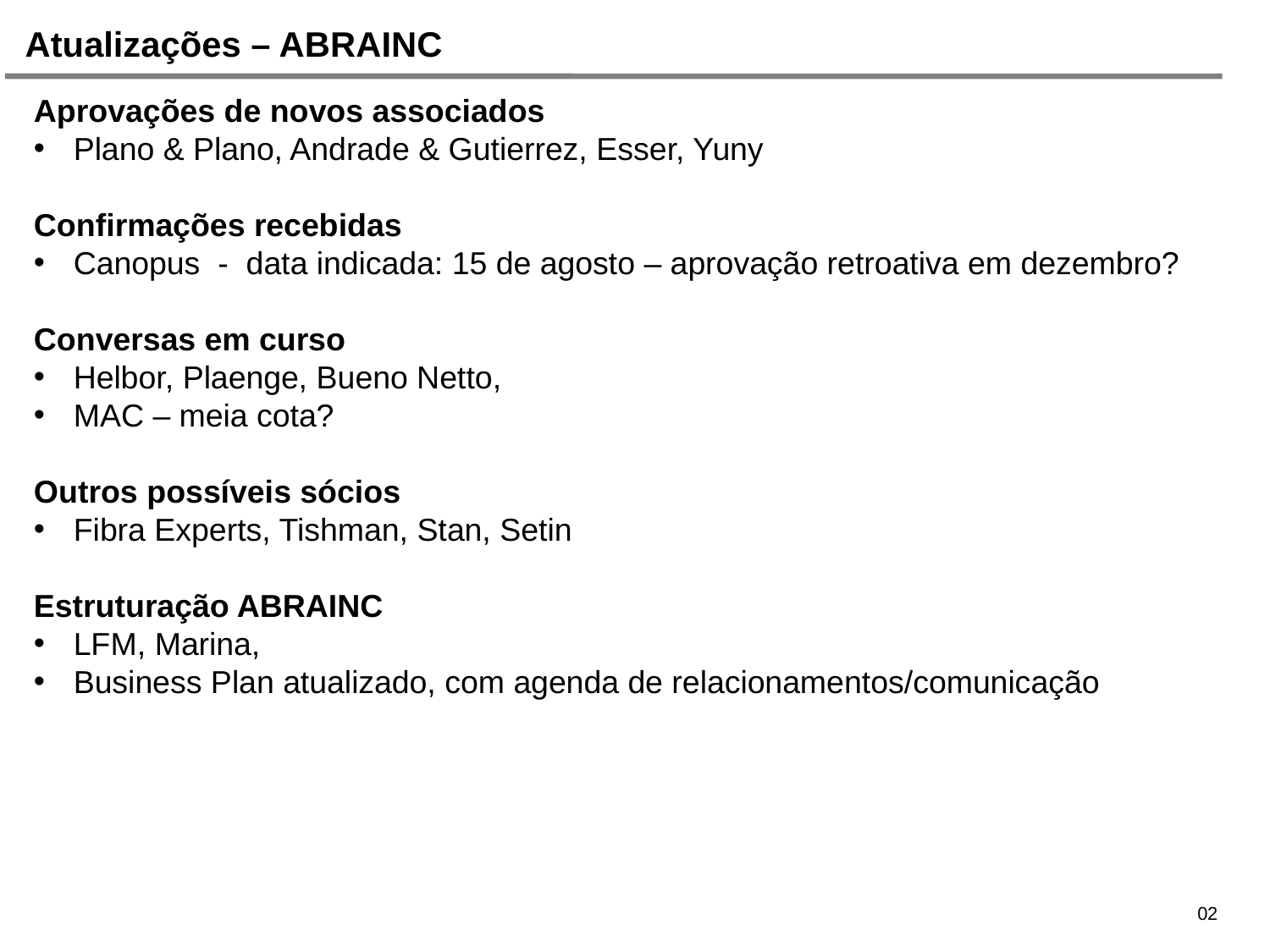

Atualizações – ABRAINC

Aprovações de novos associados
Plano & Plano, Andrade & Gutierrez, Esser, Yuny

Confirmações recebidas
Canopus  -  data indicada: 15 de agosto – aprovação retroativa em dezembro?

Conversas em curso
Helbor, Plaenge, Bueno Netto,
MAC – meia cota?

Outros possíveis sócios
Fibra Experts, Tishman, Stan, Setin

Estruturação ABRAINC
LFM, Marina,
Business Plan atualizado, com agenda de relacionamentos/comunicação
02